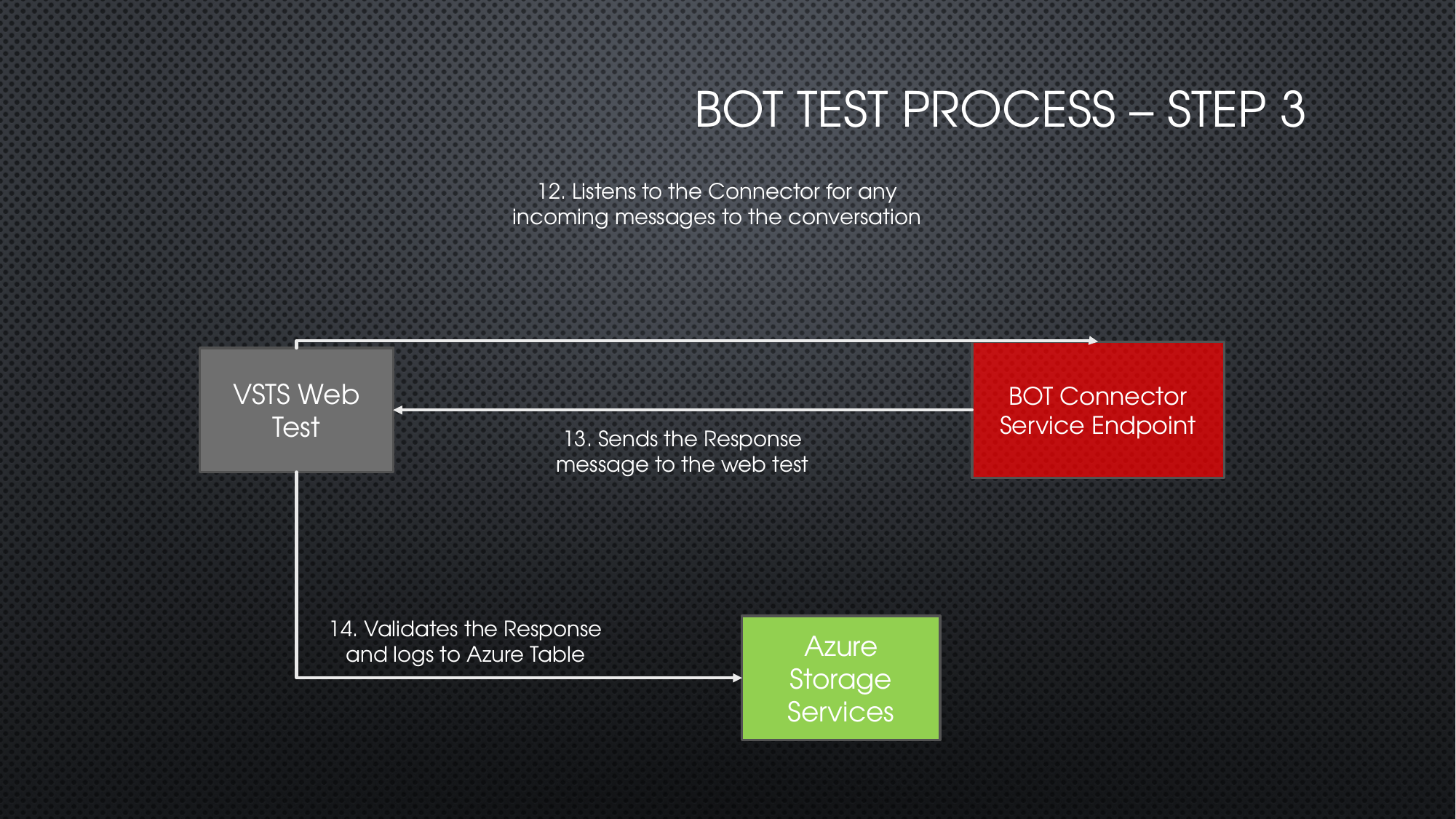

# Bot Test process – Step 3
12. Listens to the Connector for any incoming messages to the conversation
BOT Connector Service Endpoint
VSTS Web Test
13. Sends the Response message to the web test
14. Validates the Response and logs to Azure Table
Azure Storage Services